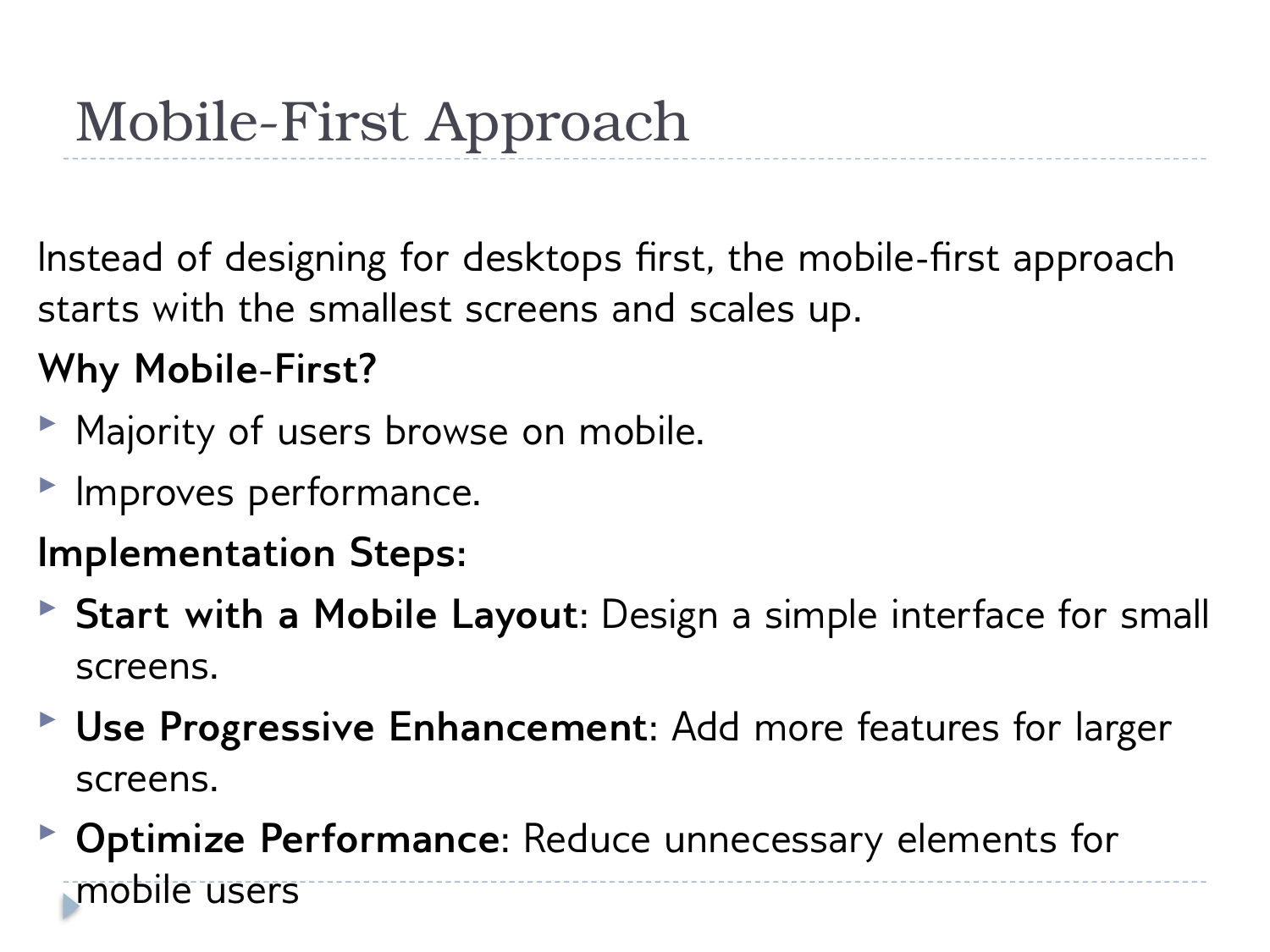

# Mobile-First Approach
Instead of designing for desktops first, the mobile-first approach starts with the smallest screens and scales up.
Why Mobile-First?
Majority of users browse on mobile.
Improves performance.
Implementation Steps:
Start with a Mobile Layout: Design a simple interface for small screens.
Use Progressive Enhancement: Add more features for larger screens.
Optimize Performance: Reduce unnecessary elements for mobile users